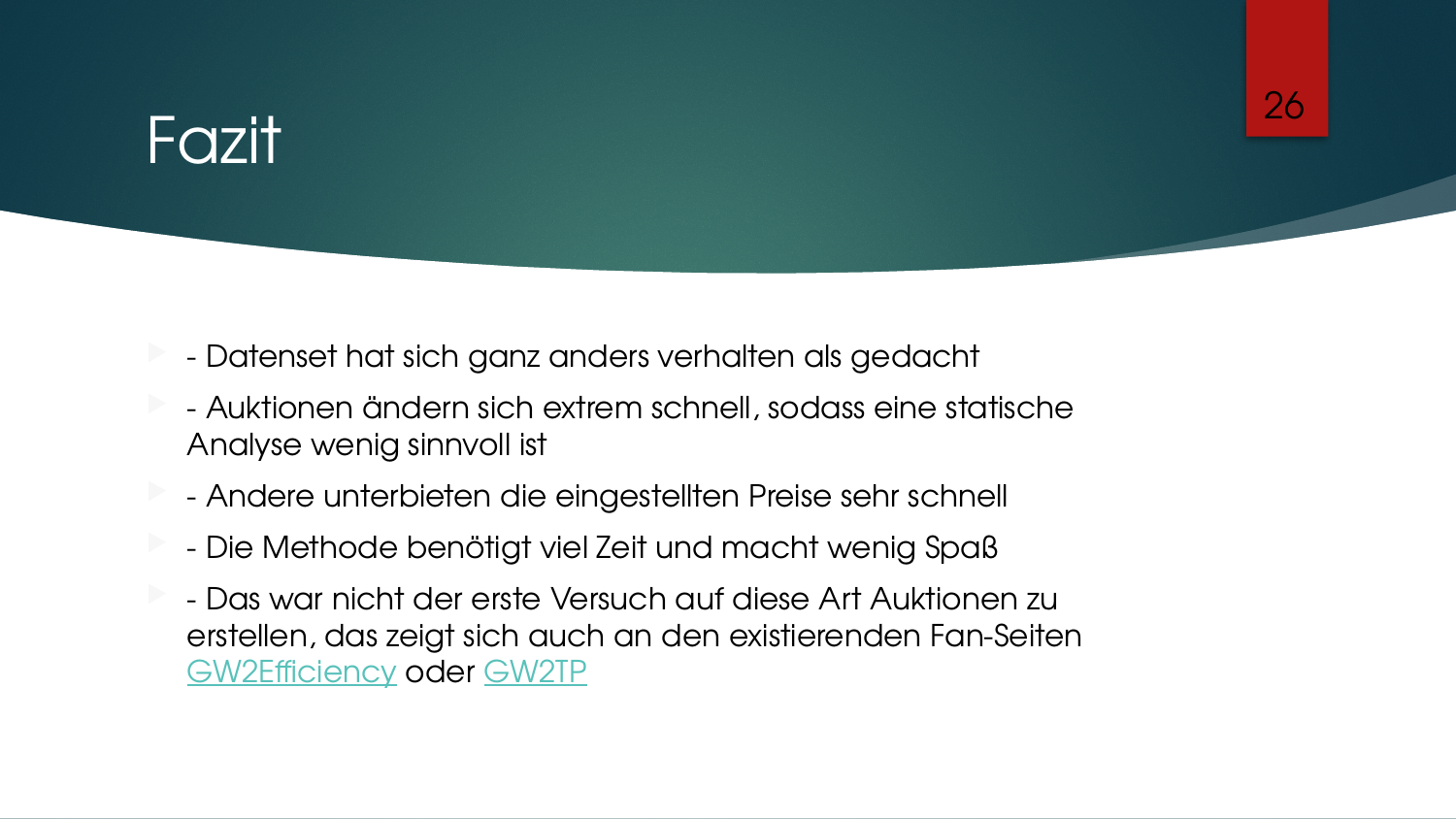

# Fazit
26

- Datenset hat sich ganz anders verhalten als gedacht
- Auktionen ändern sich extrem schnell, sodass eine statische Analyse wenig sinnvoll ist
- Andere unterbieten die eingestellten Preise sehr schnell
- Die Methode benötigt viel Zeit und macht wenig Spaß
- Das war nicht der erste Versuch auf diese Art Auktionen zu erstellen, das zeigt sich auch an den existierenden Fan-Seiten GW2Efficiency oder GW2TP